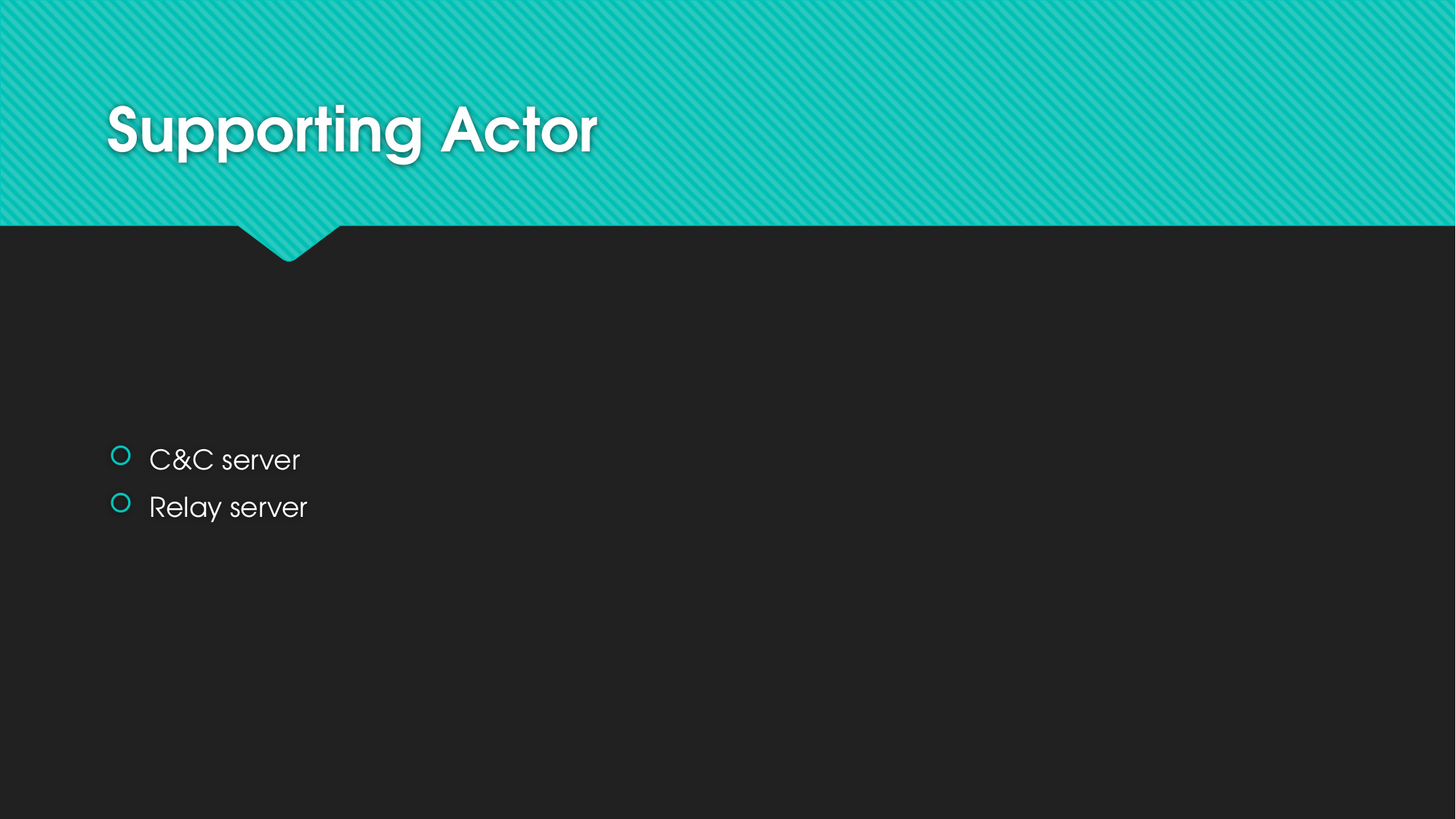

# Supporting Actor
C&C server
Relay server